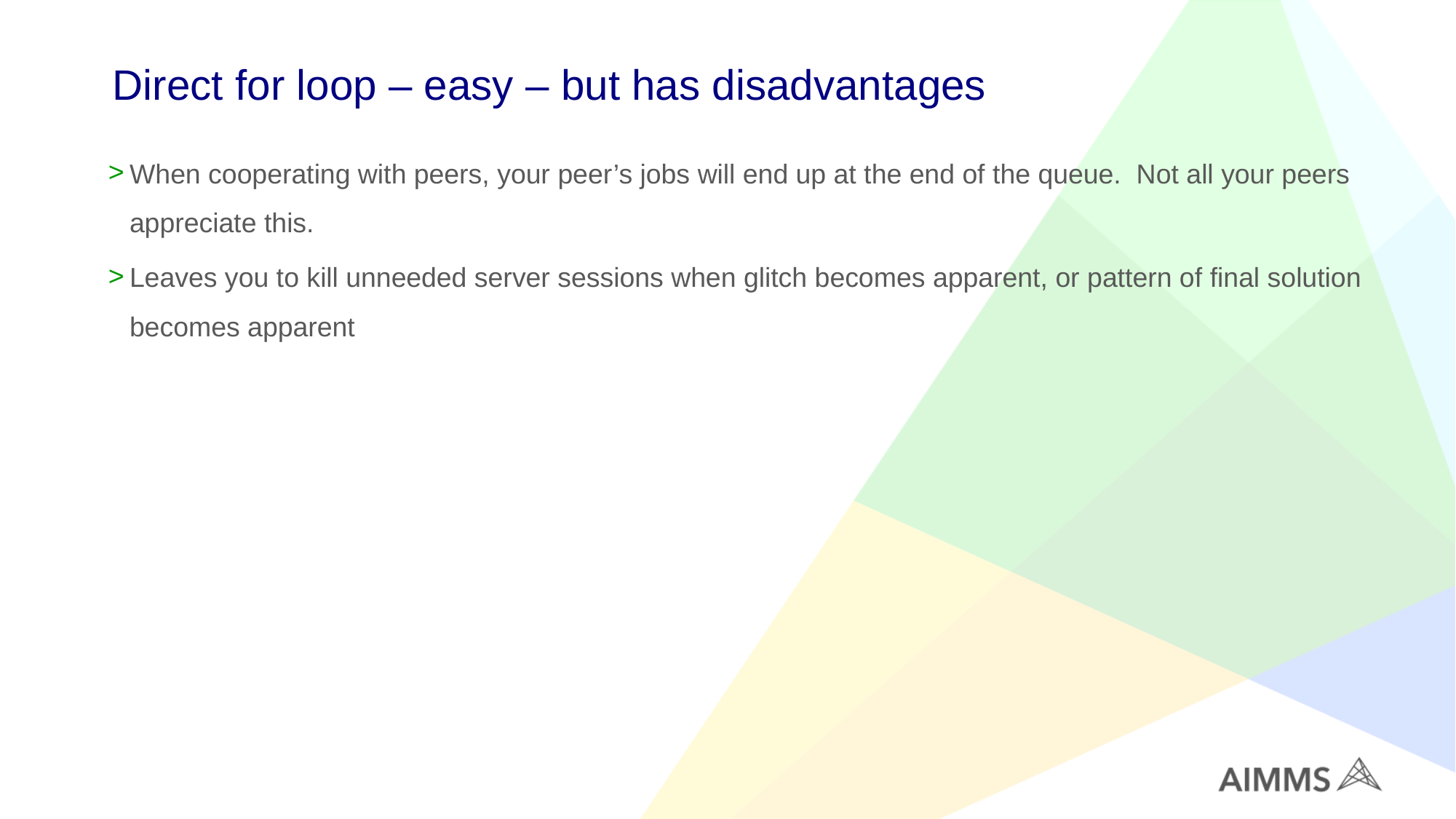

# Direct for loop – easy – but has disadvantages
When cooperating with peers, your peer’s jobs will end up at the end of the queue.  Not all your peers appreciate this.
Leaves you to kill unneeded server sessions when glitch becomes apparent, or pattern of final solution becomes apparent